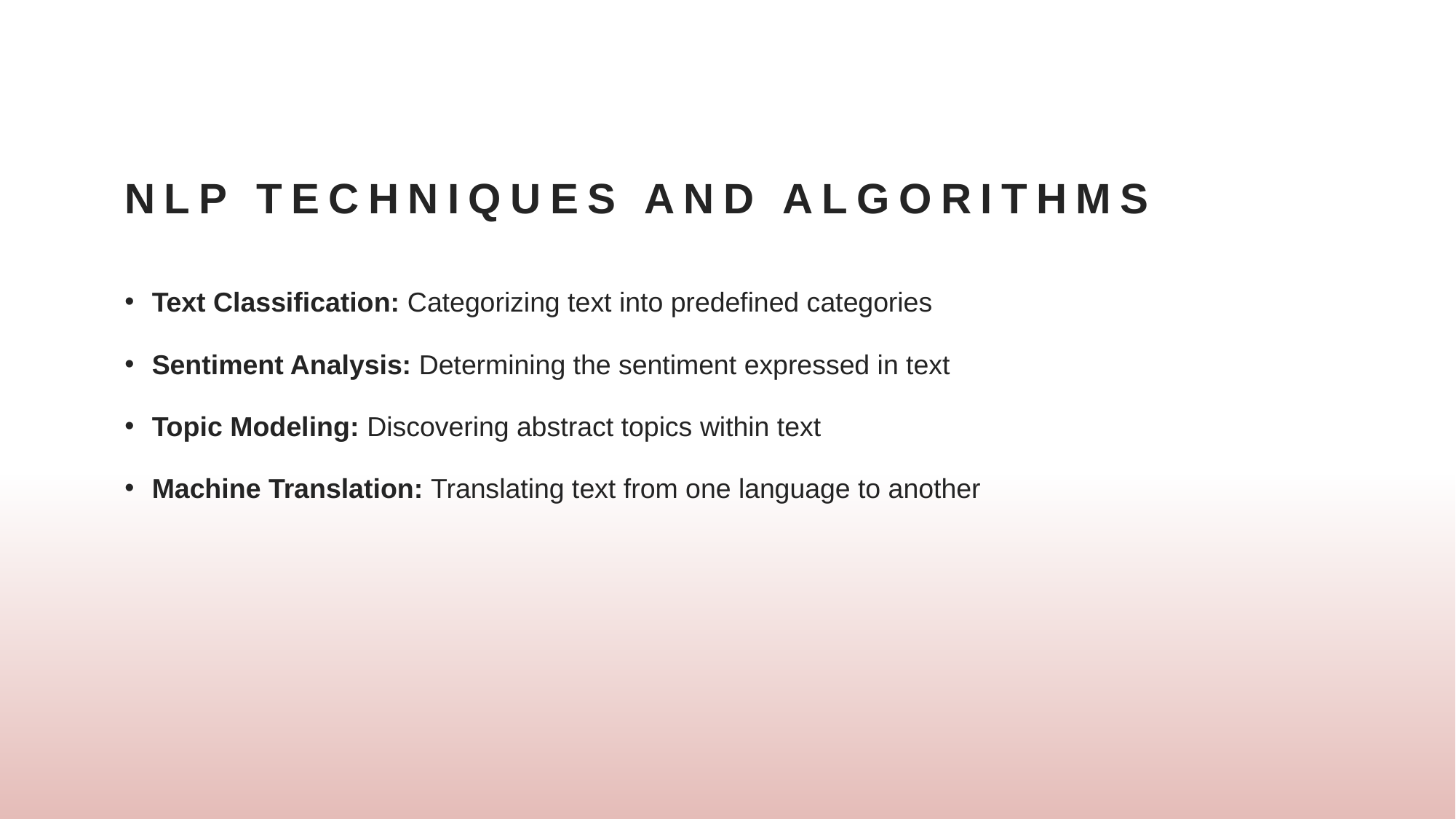

# NLP Techniques and Algorithms
Text Classification: Categorizing text into predefined categories
Sentiment Analysis: Determining the sentiment expressed in text
Topic Modeling: Discovering abstract topics within text
Machine Translation: Translating text from one language to another